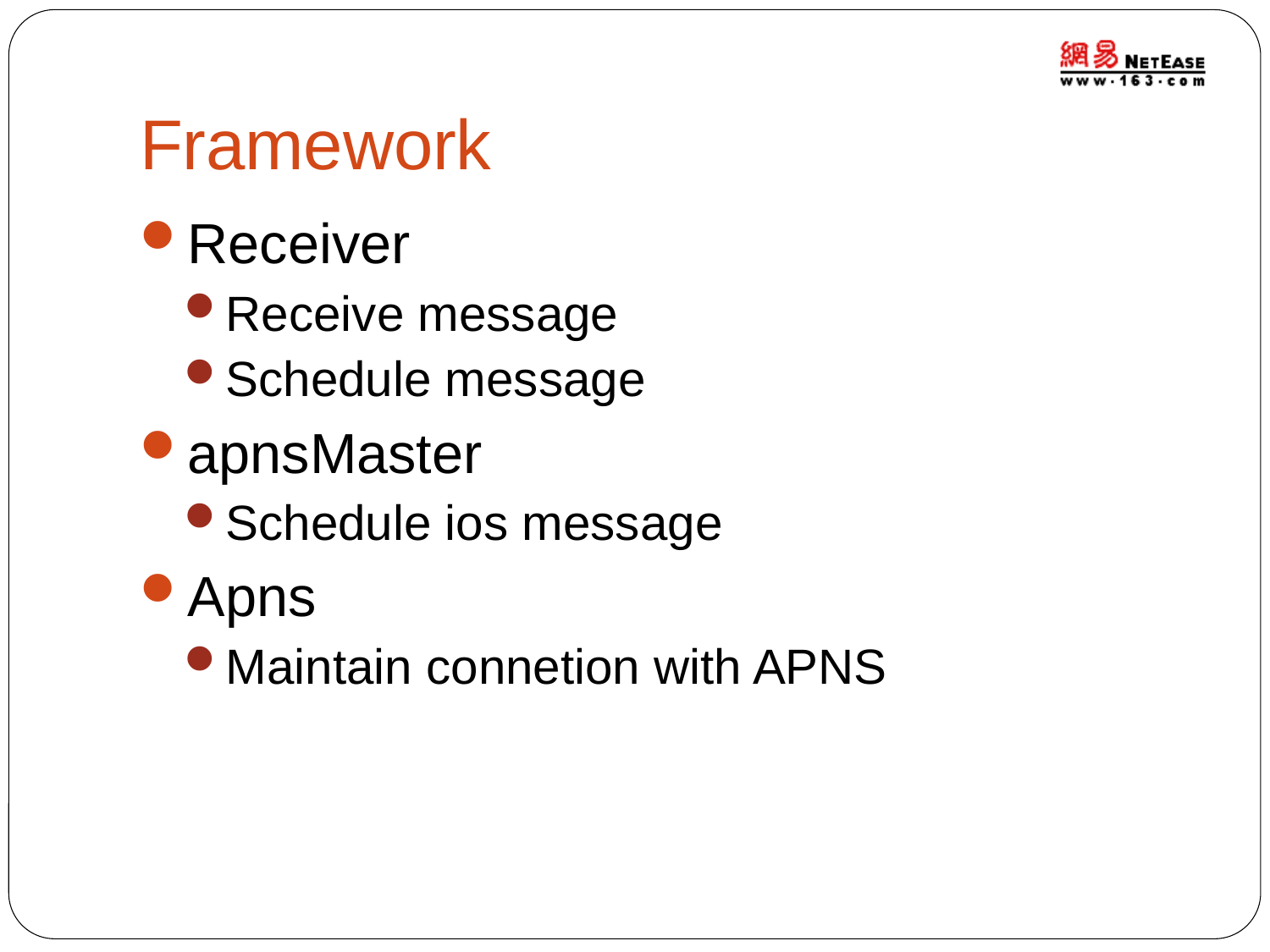

# Framework
Receiver
Receive message
Schedule message
apnsMaster
Schedule ios message
Apns
Maintain connetion with APNS